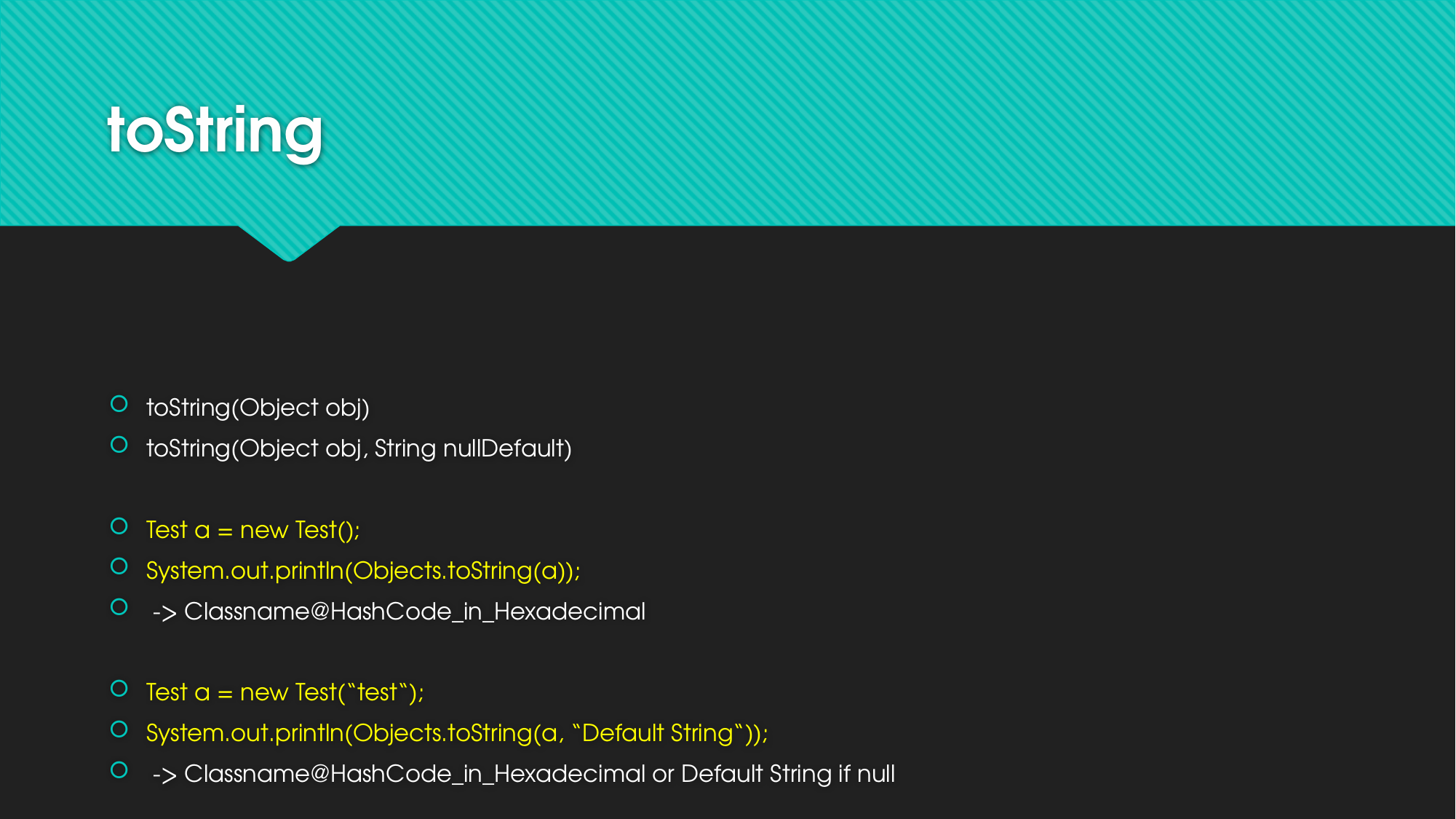

# toString

toString(Object obj)
toString(Object obj, String nullDefault)

Test a = new Test();
System.out.println(Objects.toString(a));
 -> Classname@HashCode_in_Hexadecimal

Test a = new Test(“test“);
System.out.println(Objects.toString(a, “Default String“));
 -> Classname@HashCode_in_Hexadecimal or Default String if null